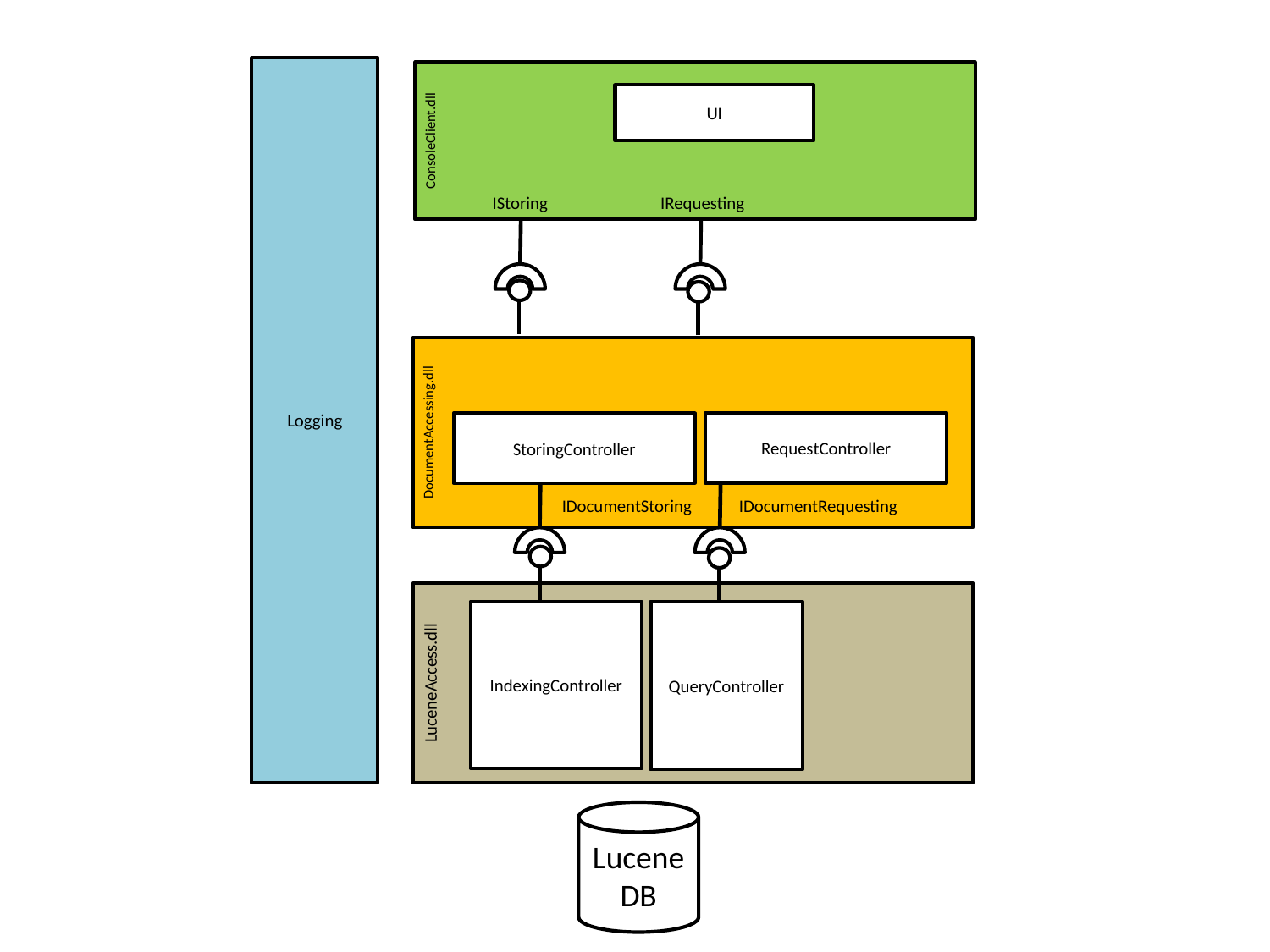

Logging
ConsoleClient.dll
UI
IRequesting
IStoring

DocumentAccessing.dll
RequestController
StoringController

IDocumentStoring
IDocumentRequesting

LuceneAccess.dll
IndexingController
QueryController
Lucene DB